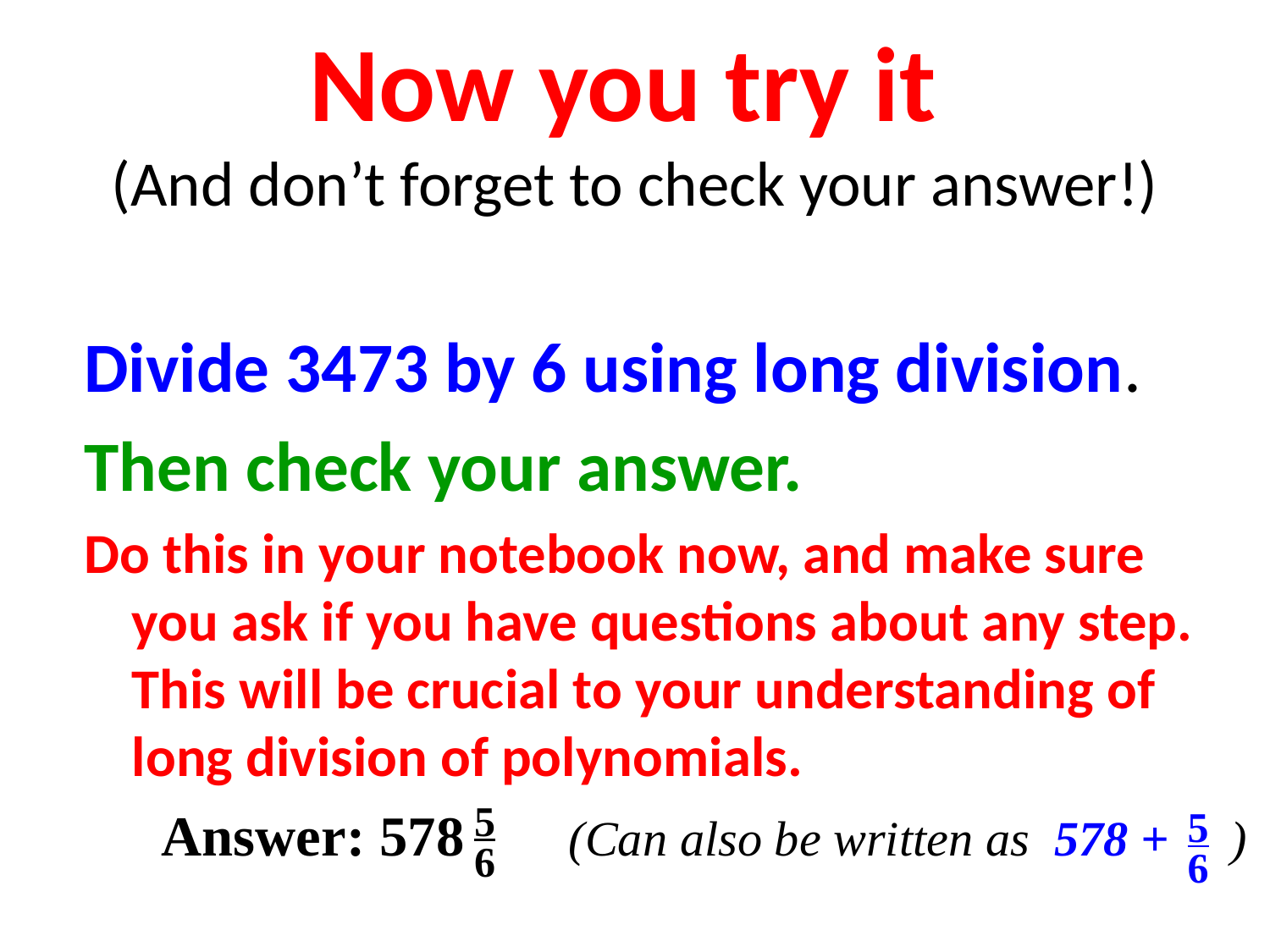

# Now you try it (And don’t forget to check your answer!)

Divide 3473 by 6 using long division.
Then check your answer.
Do this in your notebook now, and make sure you ask if you have questions about any step. This will be crucial to your understanding of long division of polynomials.
Answer: 578
5
6

(Can also be written as  578 +     )
5
6